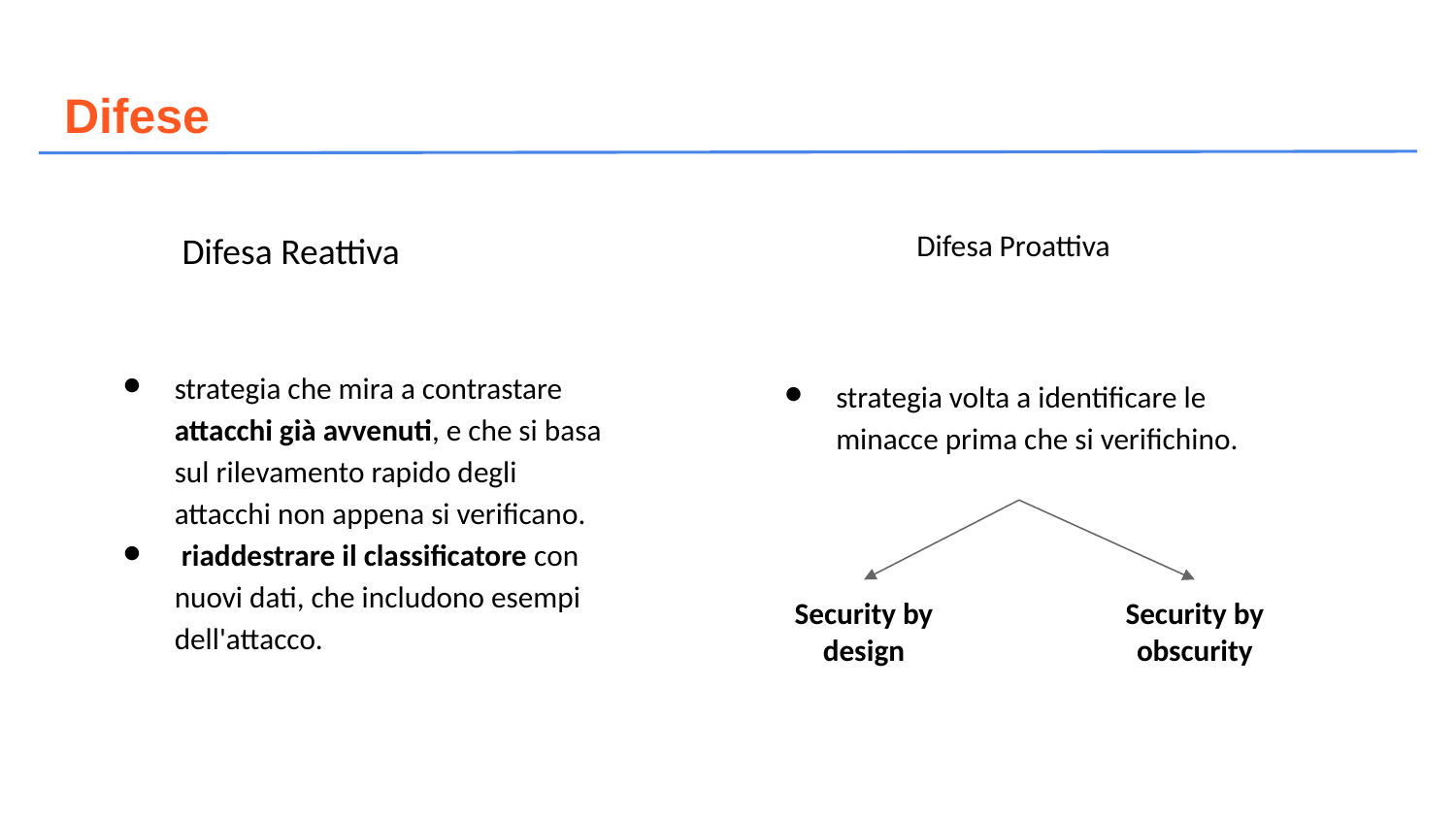

# Difese
Difesa Reattiva
Difesa Proattiva
strategia che mira a contrastare attacchi già avvenuti, e che si basa sul rilevamento rapido degli attacchi non appena si verificano.
 riaddestrare il classificatore con nuovi dati, che includono esempi dell'attacco.
strategia volta a identificare le minacce prima che si verifichino.
Security by design
Security by obscurity